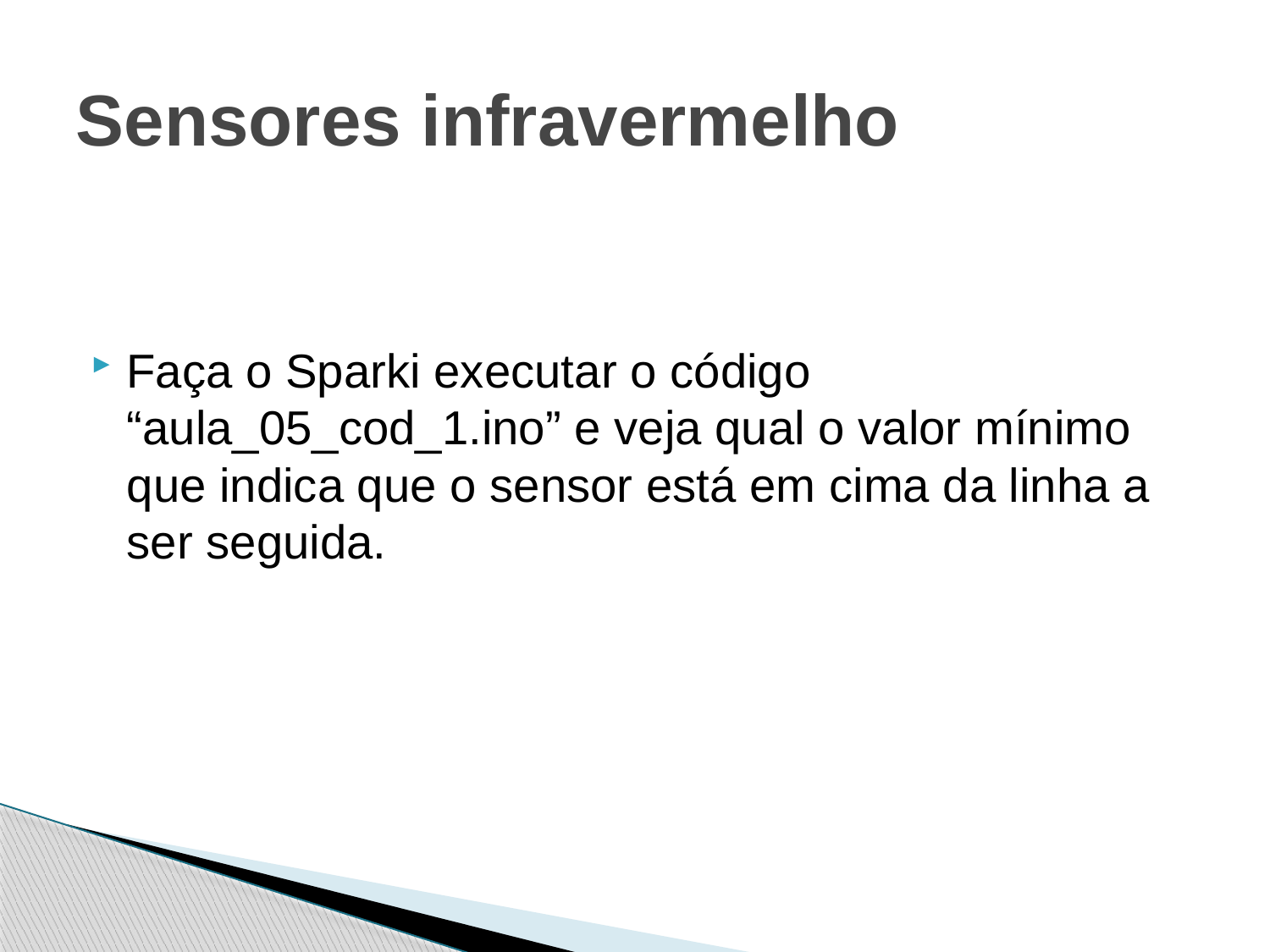

# Sensores infravermelho

Faça o Sparki executar o código “aula_05_cod_1.ino” e veja qual o valor mínimo que indica que o sensor está em cima da linha a ser seguida.